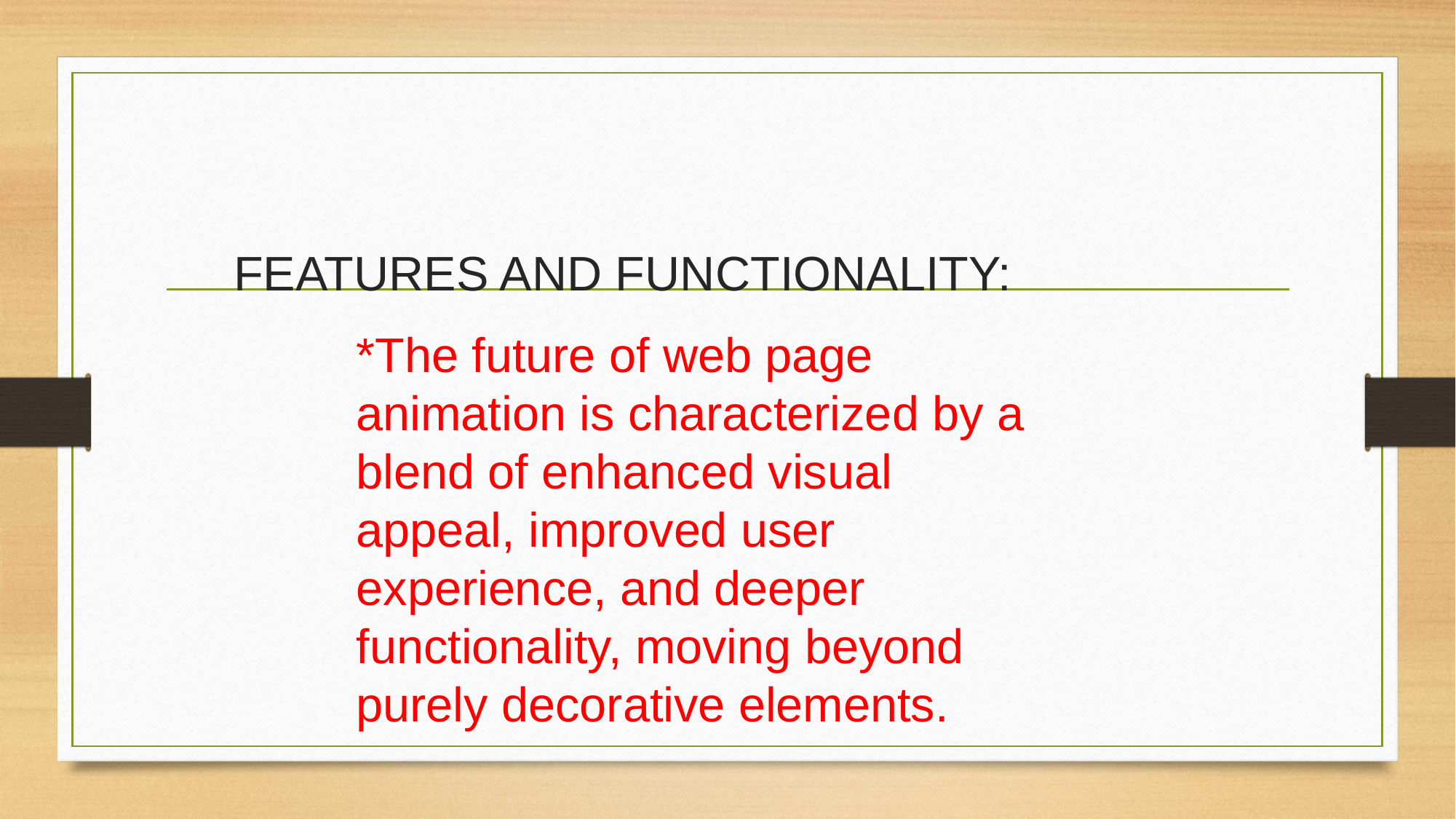

# FEATURES AND FUNCTIONALITY:
*The future of web page animation is characterized by a blend of enhanced visual appeal, improved user experience, and deeper functionality, moving beyond purely decorative elements.